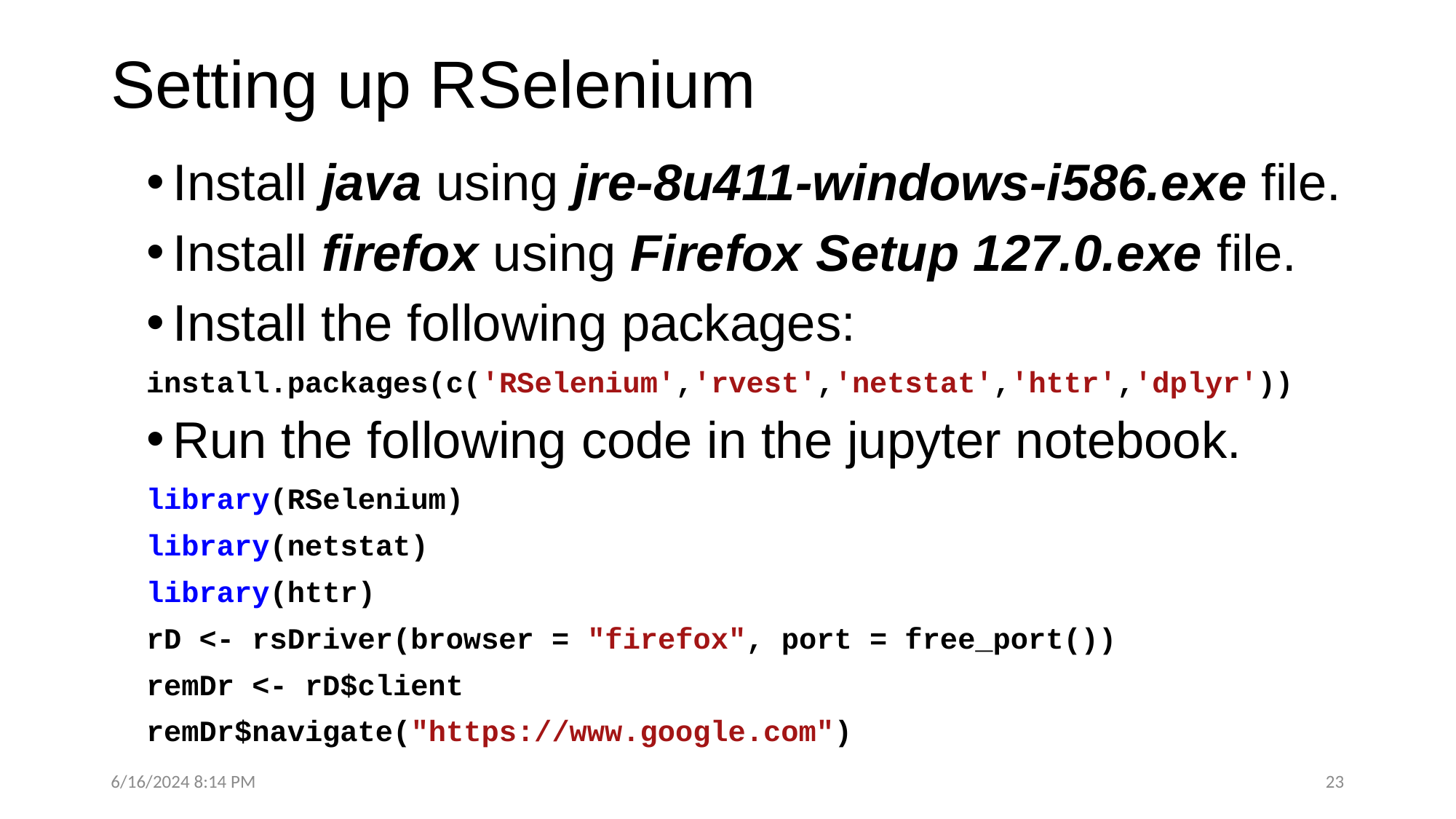

# Setting up RSelenium

Install java using jre-8u411-windows-i586.exe file.
Install firefox using Firefox Setup 127.0.exe file.
Install the following packages:
install.packages(c('RSelenium','rvest','netstat','httr','dplyr'))
Run the following code in the jupyter notebook.
library(RSelenium)
library(netstat)
library(httr)
rD <- rsDriver(browser = "firefox", port = free_port())
remDr <- rD$client
remDr$navigate("https://www.google.com")

6/16/2024 8:14 PM
23